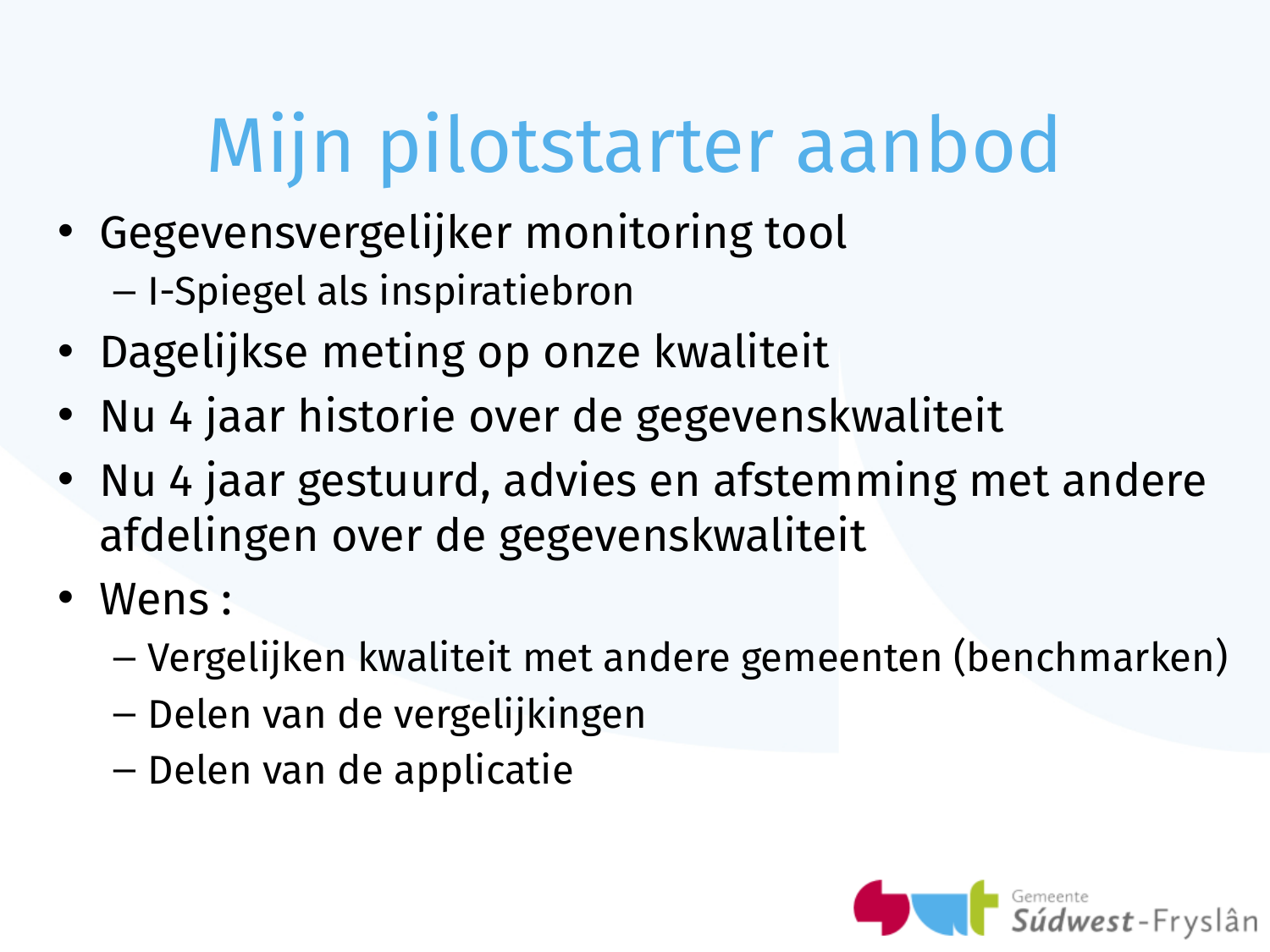

# Mijn pilotstarter aanbod
Gegevensvergelijker monitoring tool
I-Spiegel als inspiratiebron
Dagelijkse meting op onze kwaliteit
Nu 4 jaar historie over de gegevenskwaliteit
Nu 4 jaar gestuurd, advies en afstemming met andere afdelingen over de gegevenskwaliteit
Wens :
Vergelijken kwaliteit met andere gemeenten (benchmarken)
Delen van de vergelijkingen
Delen van de applicatie